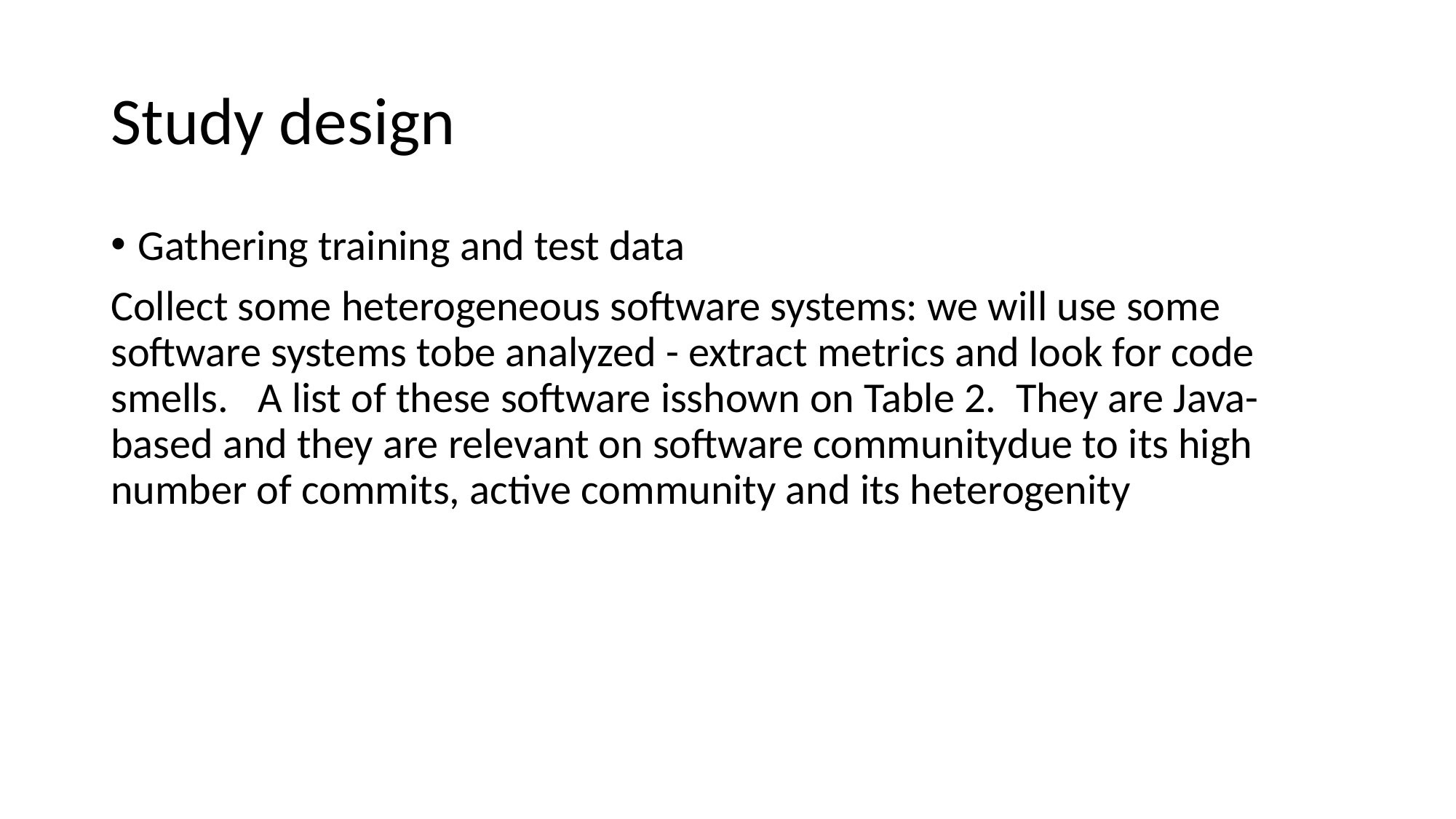

Study design
Gathering training and test data
Collect some heterogeneous software systems: we will use some software systems tobe analyzed - extract metrics and look for code smells.   A list of these software isshown on Table 2.  They are Java-based and they are relevant on software communitydue to its high number of commits, active community and its heterogenity